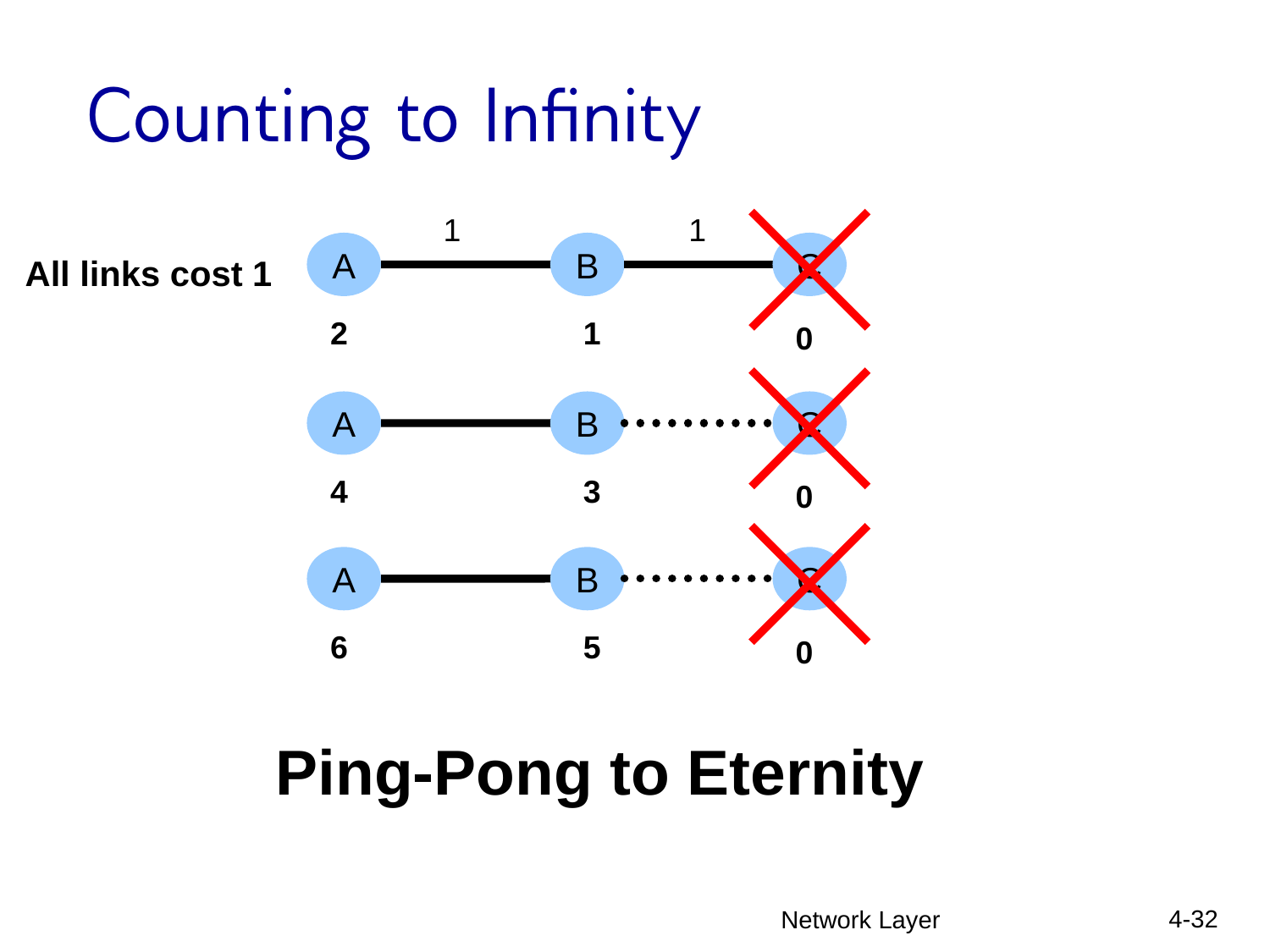

# Counting to Infinity
1
1

A
B
C
2
1
0
All links cost 1

A
B
C
4
3
0

A
B
C
6
5
0
Ping-Pong to Eternity
4-32
Network Layer